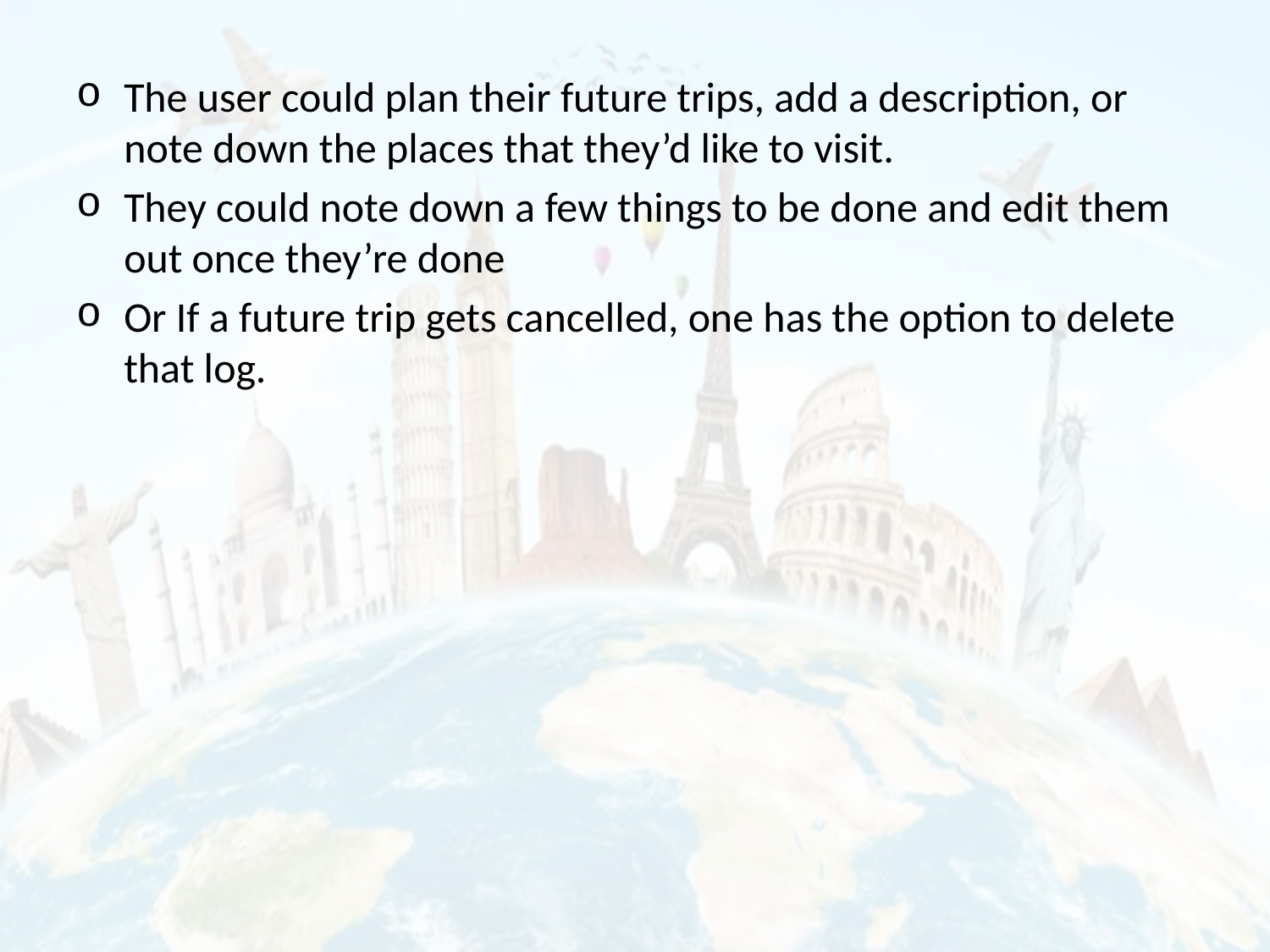

The user could plan their future trips, add a description, or note down the places that they’d like to visit.
They could note down a few things to be done and edit them out once they’re done
Or If a future trip gets cancelled, one has the option to delete that log.